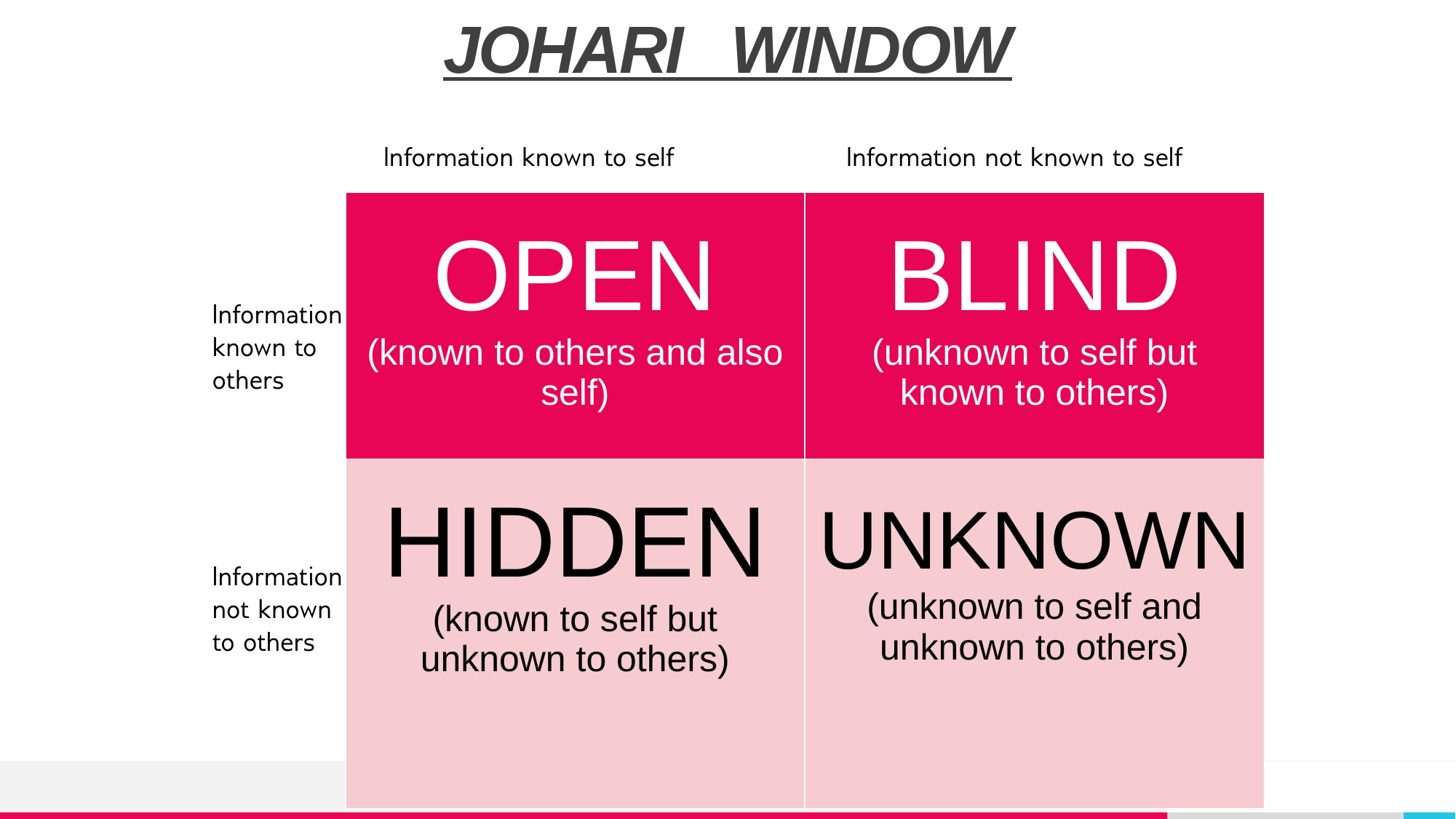

# JOHARI   WINDOW
Information known to self                     Information not known to self
| OPEN (known to others and also self) | BLIND (unknown to self but known to others) |
| --- | --- |
| HIDDEN (known to self but unknown to others) | UNKNOWN (unknown to self and unknown to others) |

Information known to others

Information not known to others